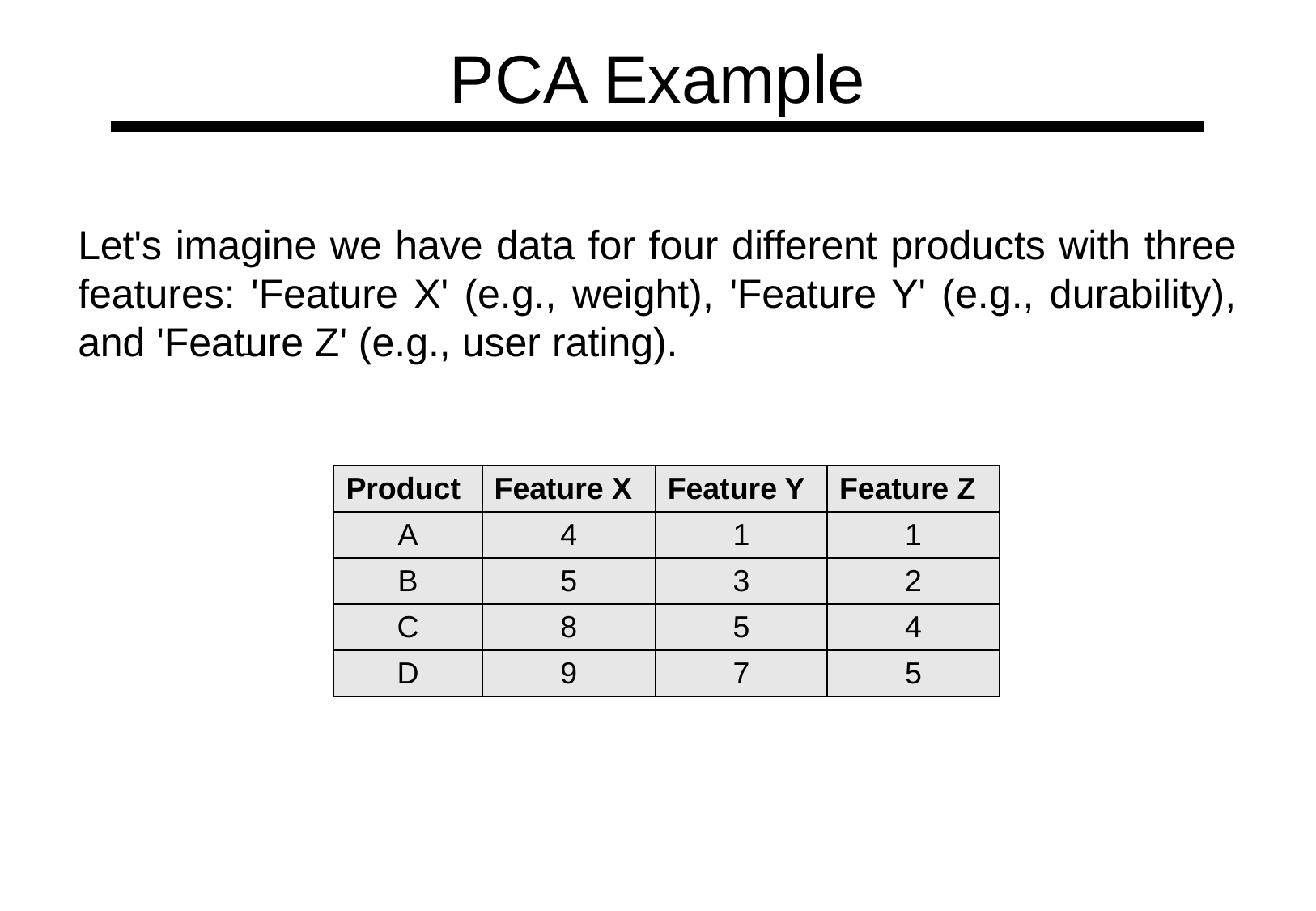

# PCA Example

Let's imagine we have data for four different products with three features: 'Feature X' (e.g., weight), 'Feature Y' (e.g., durability), and 'Feature Z' (e.g., user rating).

| Product | Feature X | Feature Y | Feature Z |
| --- | --- | --- | --- |
| A | 4 | 1 | 1 |
| B | 5 | 3 | 2 |
| C | 8 | 5 | 4 |
| D | 9 | 7 | 5 |